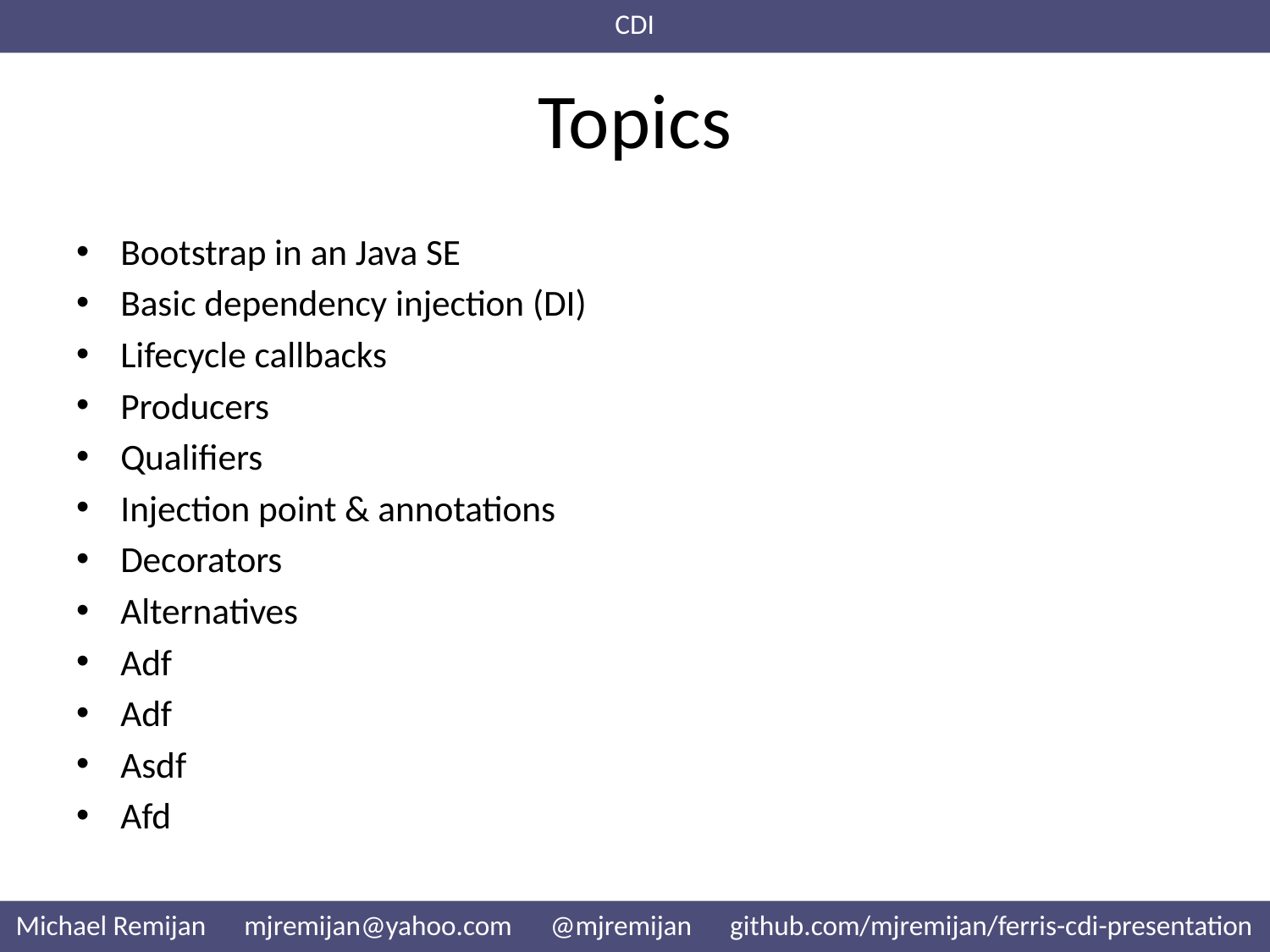

CDI

# Topics
Bootstrap in an Java SE
Basic dependency injection (DI)
Lifecycle callbacks
Producers
Qualifiers
Injection point & annotations
Decorators
Alternatives
Adf
Adf
Asdf
Afd

Michael Remijan      mjremijan@yahoo.com      @mjremijan      github.com/mjremijan/ferris-cdi-presentation